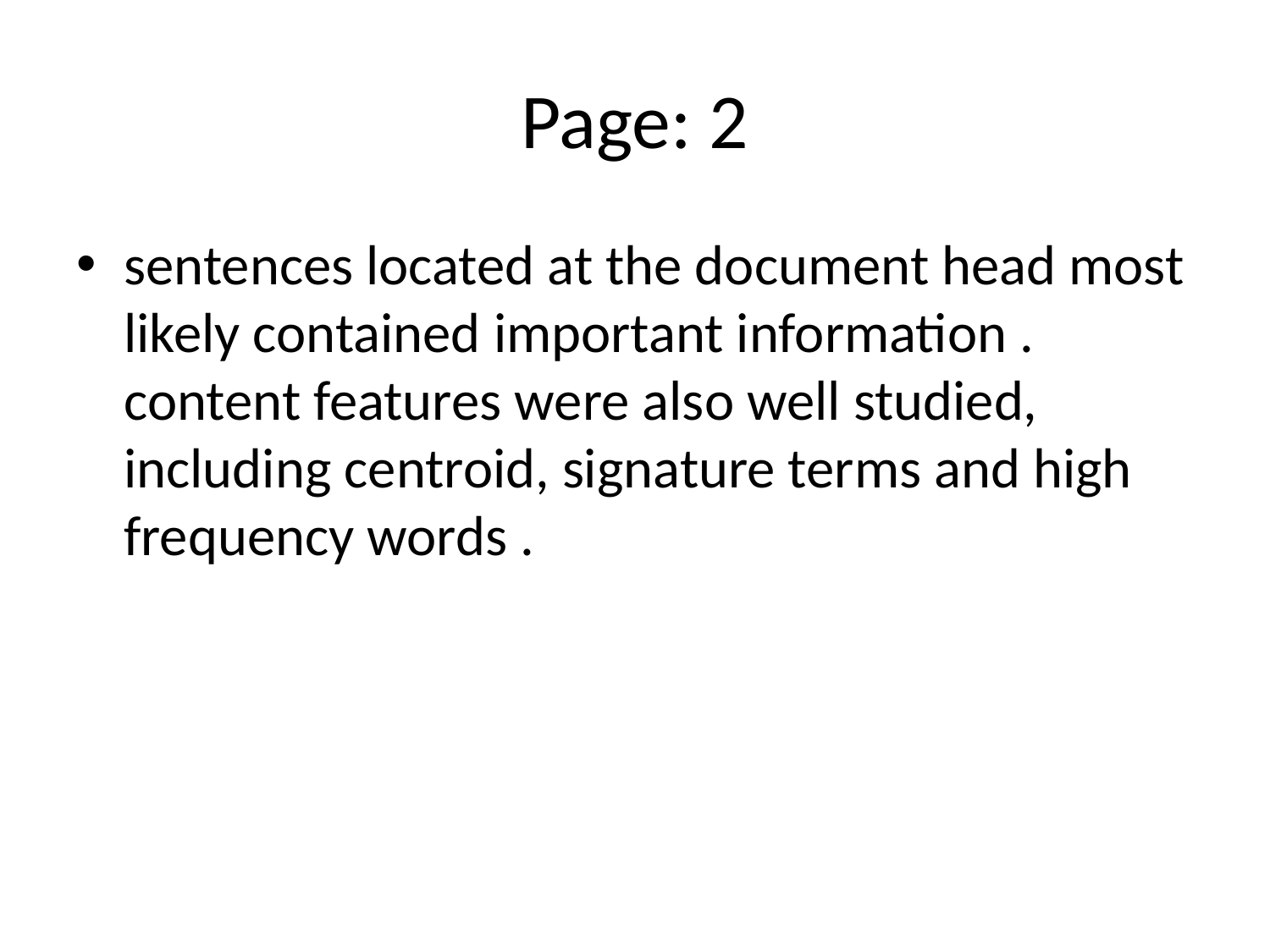

# Page: 2
sentences located at the document head most likely contained important information . content features were also well studied, including centroid, signature terms and high frequency words .